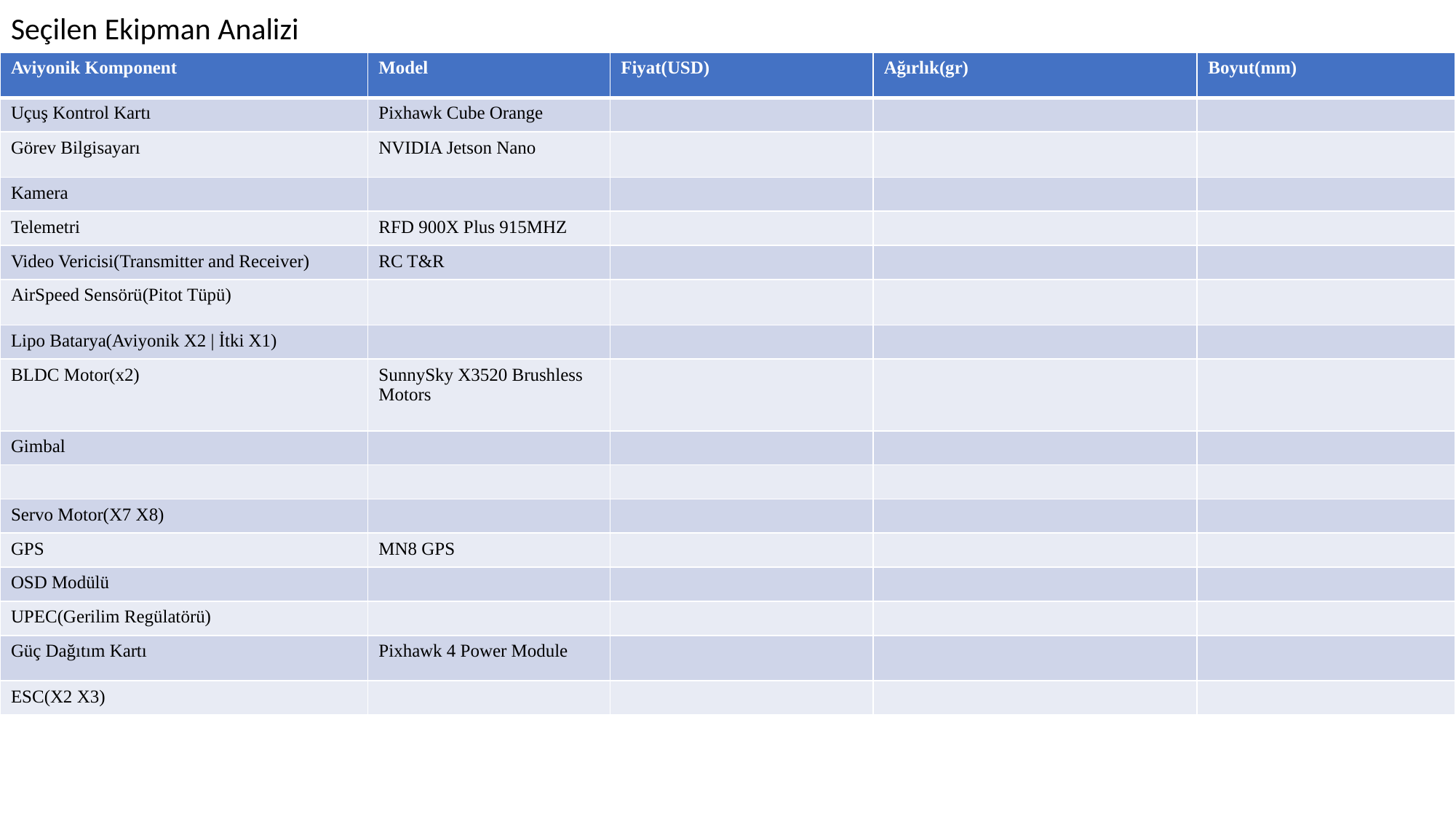

# Seçilen Ekipman Analizi
| Aviyonik Komponent | Model | Fiyat(USD) | Ağırlık(gr) | Boyut(mm) |
| --- | --- | --- | --- | --- |
| Uçuş Kontrol Kartı | Pixhawk Cube Orange |  |  |  |
| Görev Bilgisayarı | NVIDIA Jetson Nano |  |  |  |
| Kamera |  |  |  |  |
| Telemetri | RFD 900X Plus 915MHZ |  |  |  |
| Video Vericisi(Transmitter and Receiver) | RC T&R |  |  |  |
| AirSpeed Sensörü(Pitot Tüpü) |  |  |  |  |
| Lipo Batarya(Aviyonik X2 | İtki X1) |  |  |  |  |
| BLDC Motor(x2) | SunnySky X3520 Brushless Motors |  |  |  |
| Gimbal |  |  |  |  |
|  |  |  |  |  |
| Servo Motor(X7 X8) |  |  |  |  |
| GPS | MN8 GPS |  |  |  |
| OSD Modülü |  |  |  |  |
| UPEC(Gerilim Regülatörü) |  |  |  |  |
| Güç Dağıtım Kartı | Pixhawk 4 Power Module |  |  |  |
| ESC(X2 X3) |  |  |  |  |